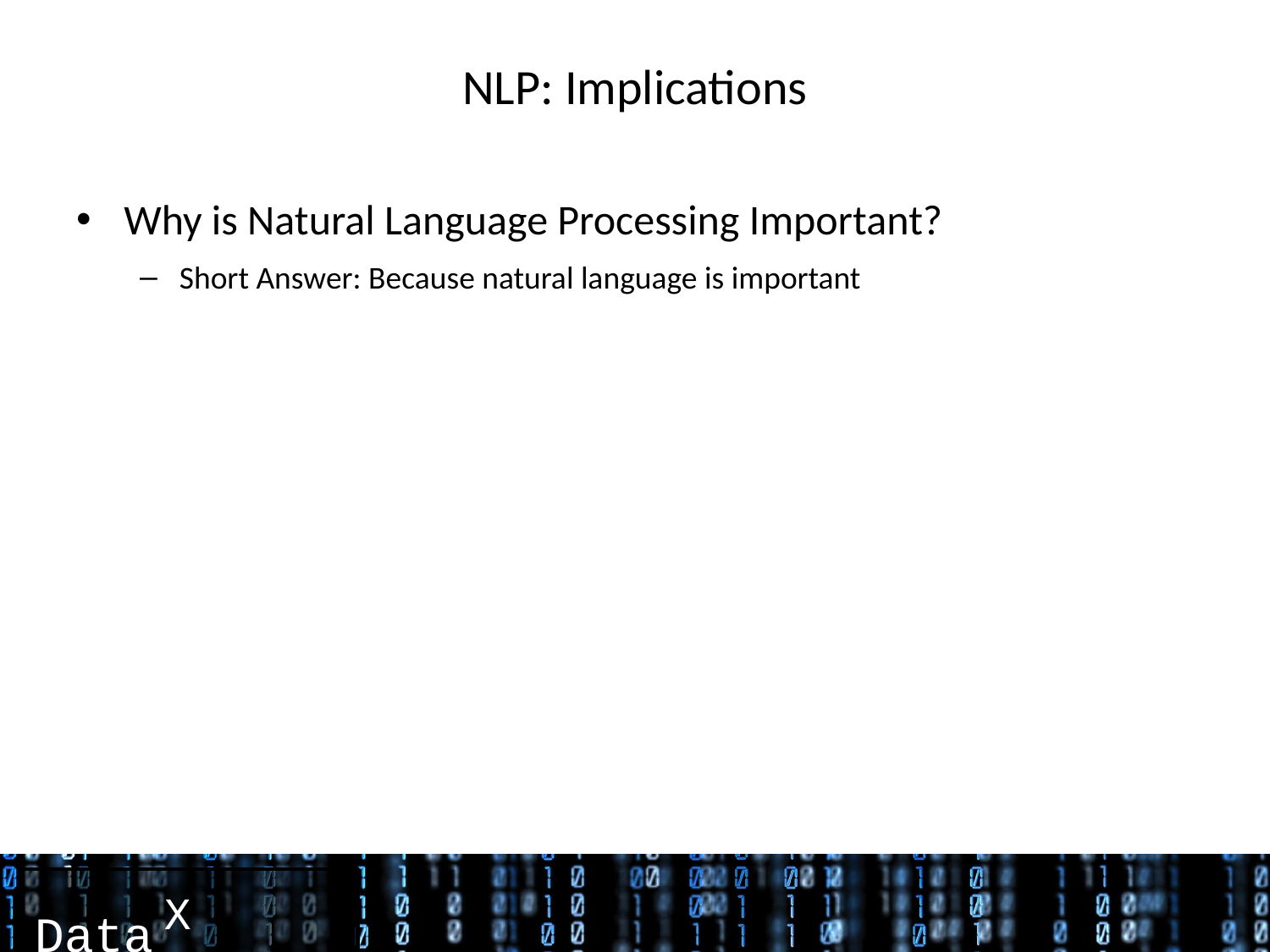

# NLP: Implications
Why is Natural Language Processing Important?
Short Answer: Because natural language is important